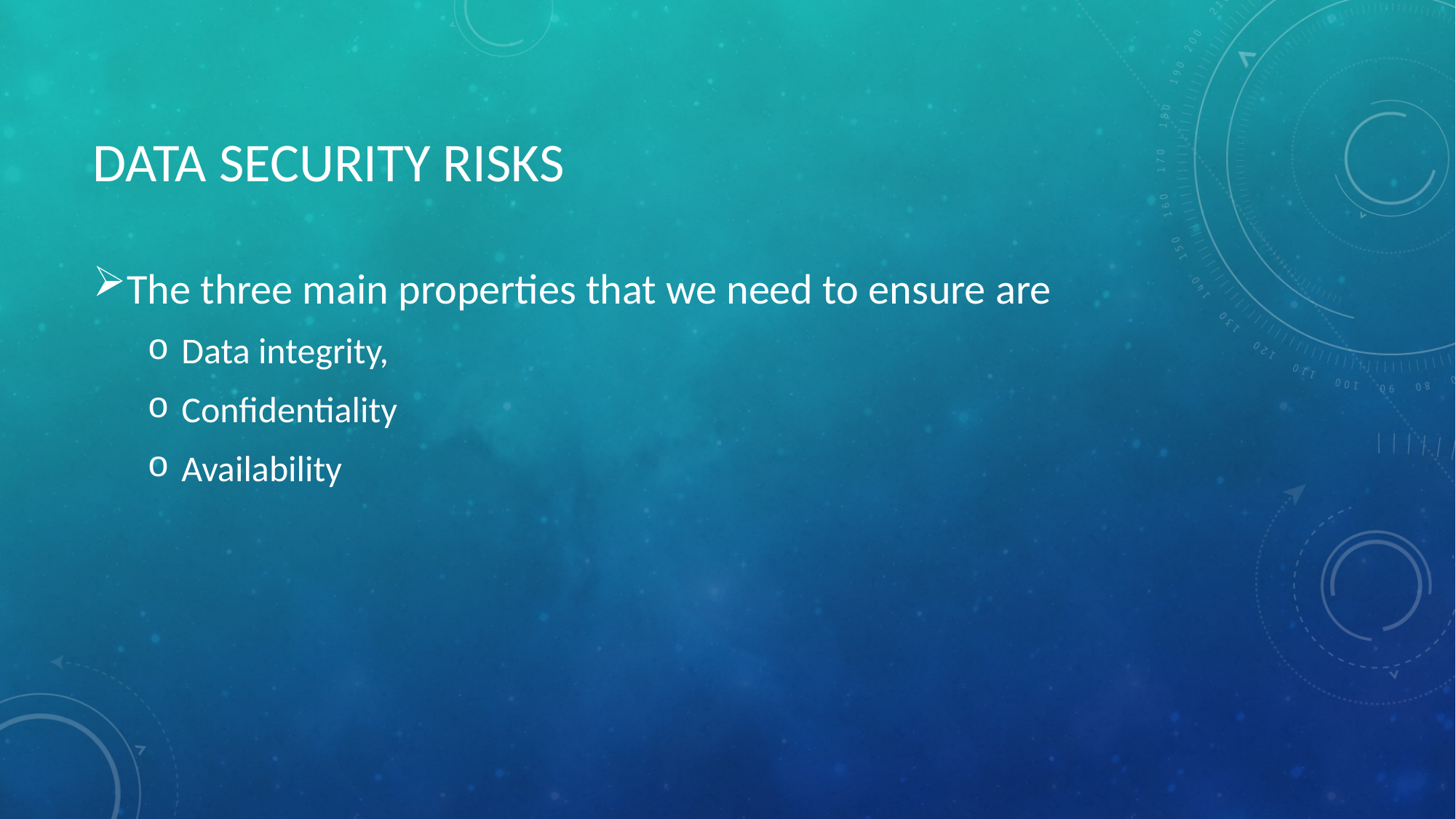

# Data Security Risks
The three main properties that we need to ensure are
Data integrity,
Confidentiality
Availability